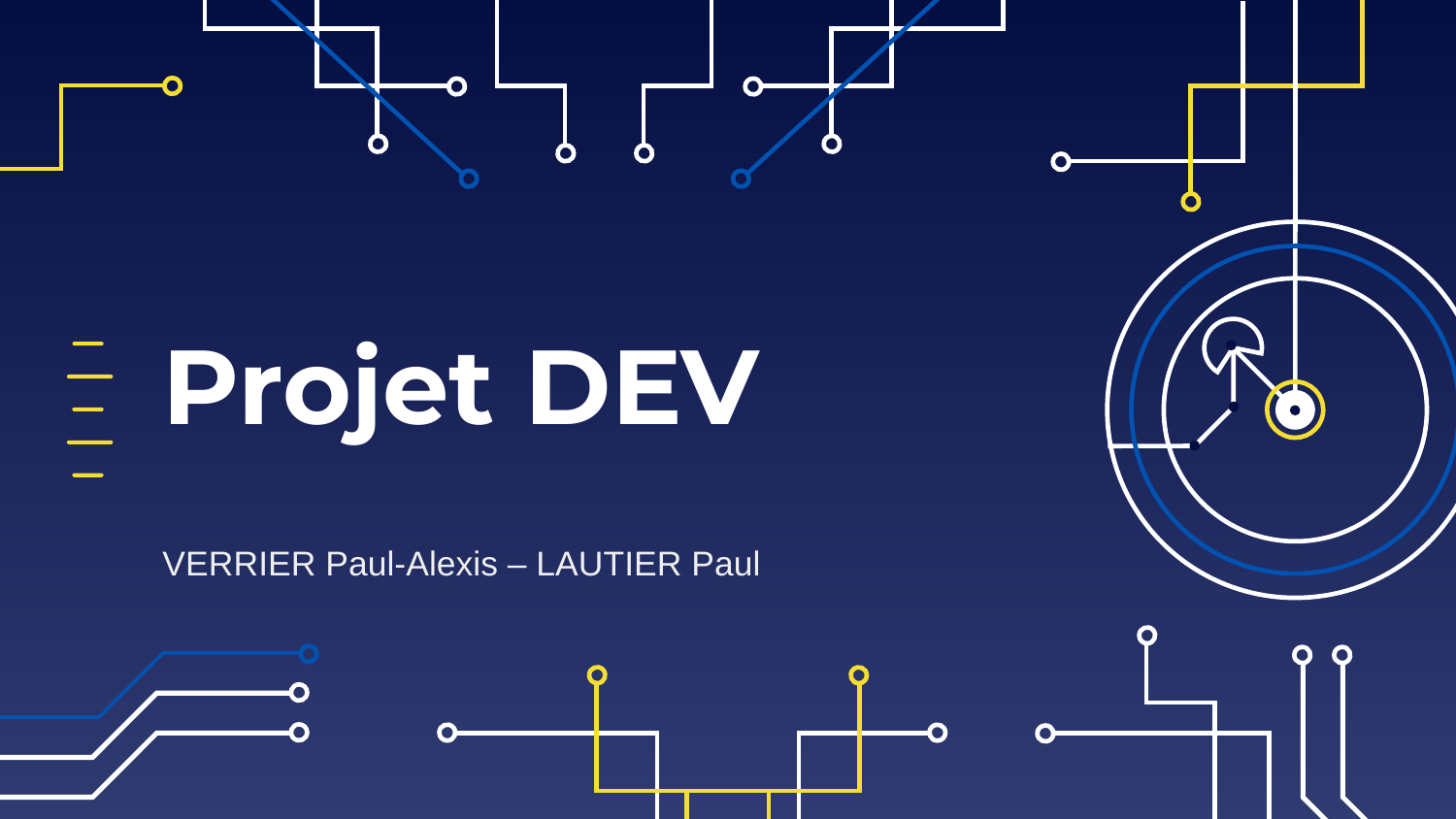

# Projet DEV
VERRIER Paul-Alexis – LAUTIER Paul